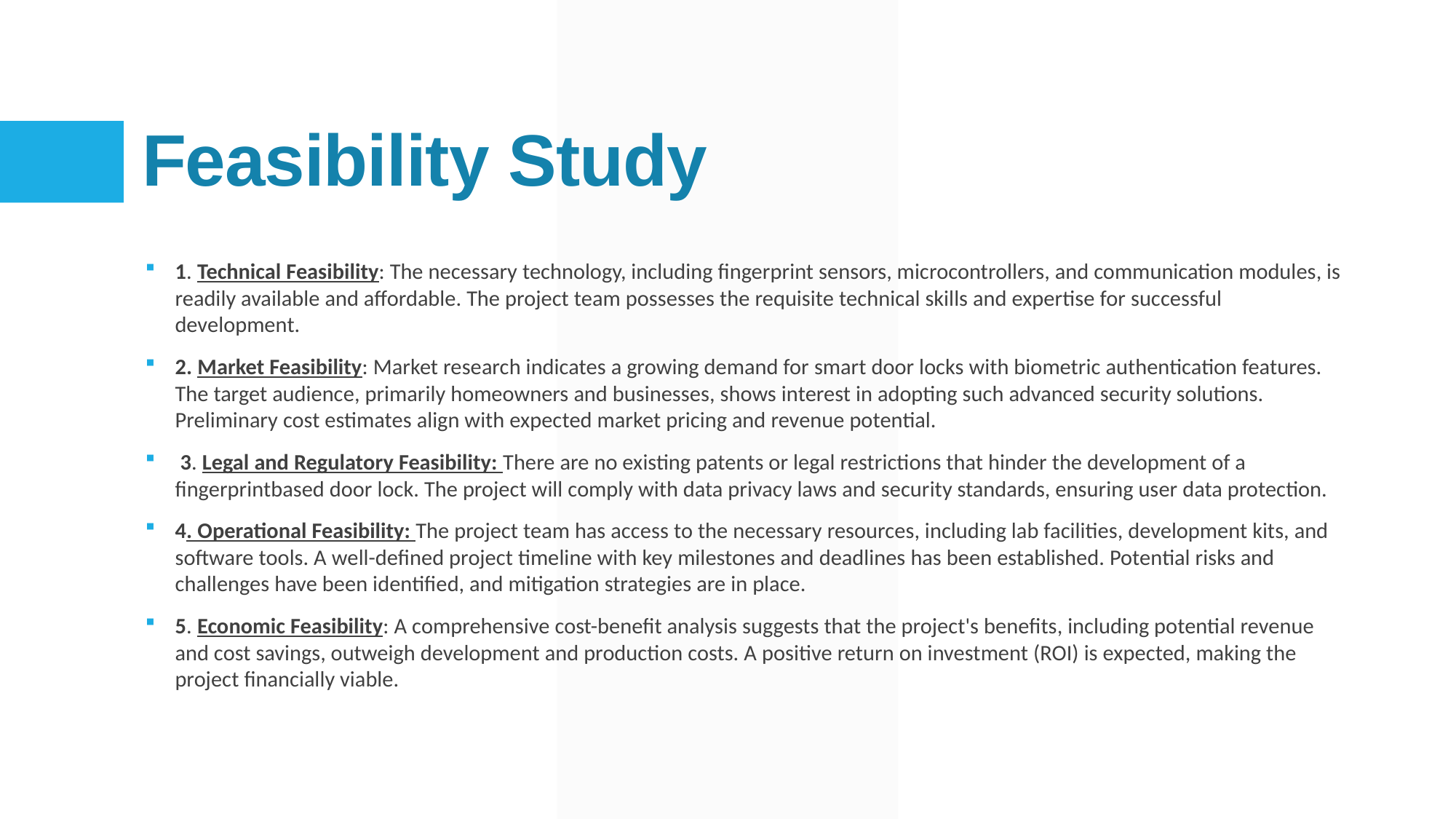

# Feasibility Study
1. Technical Feasibility: The necessary technology, including fingerprint sensors, microcontrollers, and communication modules, is readily available and affordable. The project team possesses the requisite technical skills and expertise for successful development.
2. Market Feasibility: Market research indicates a growing demand for smart door locks with biometric authentication features. The target audience, primarily homeowners and businesses, shows interest in adopting such advanced security solutions. Preliminary cost estimates align with expected market pricing and revenue potential.
 3. Legal and Regulatory Feasibility: There are no existing patents or legal restrictions that hinder the development of a fingerprintbased door lock. The project will comply with data privacy laws and security standards, ensuring user data protection.
4. Operational Feasibility: The project team has access to the necessary resources, including lab facilities, development kits, and software tools. A well-defined project timeline with key milestones and deadlines has been established. Potential risks and challenges have been identified, and mitigation strategies are in place.
5. Economic Feasibility: A comprehensive cost-benefit analysis suggests that the project's benefits, including potential revenue and cost savings, outweigh development and production costs. A positive return on investment (ROI) is expected, making the project financially viable.